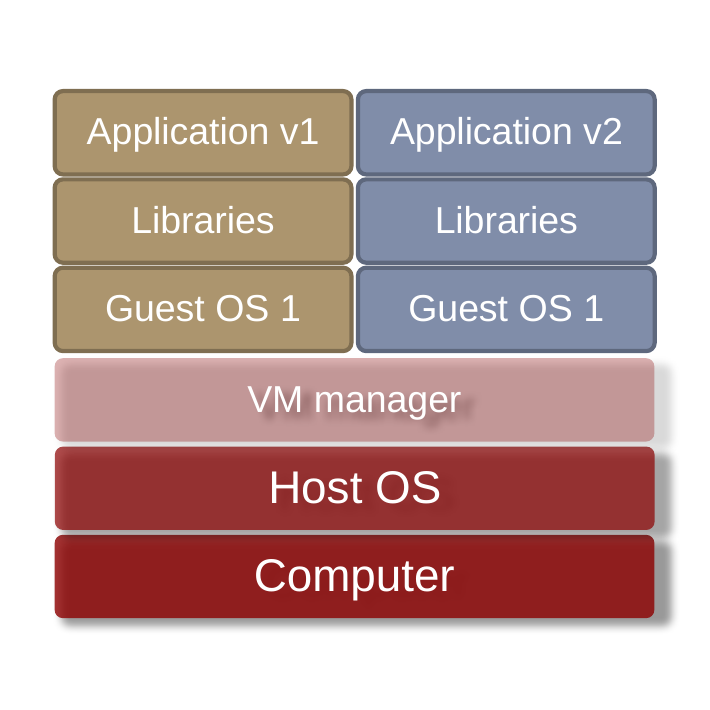

Application v1
Application v2
Libraries
Libraries
Guest OS 1
Guest OS 1
VM manager
Host OS
Computer